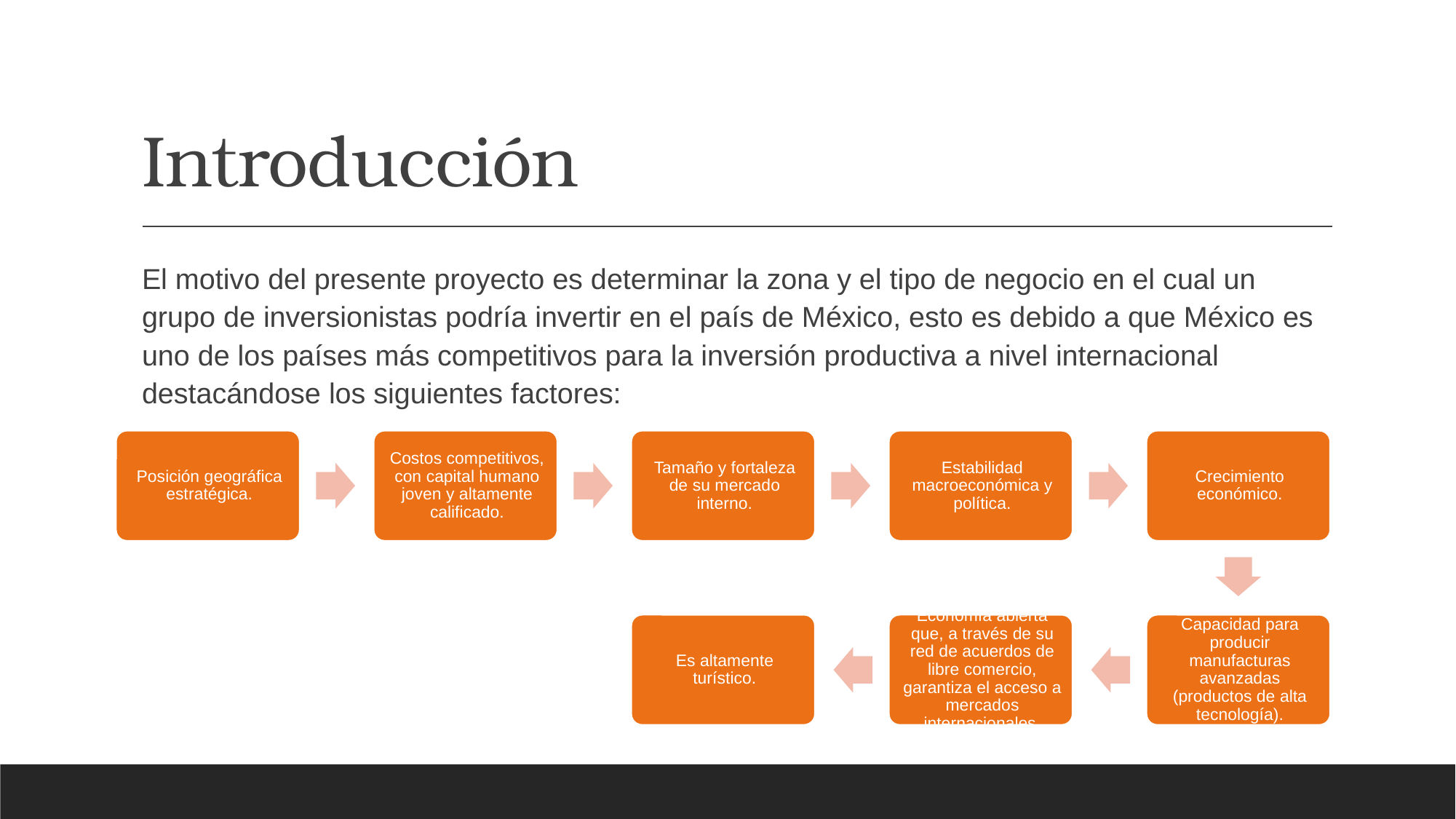

# Introducción
El motivo del presente proyecto es determinar la zona y el tipo de negocio en el cual un grupo de inversionistas podría invertir en el país de México, esto es debido a que México es uno de los países más competitivos para la inversión productiva a nivel internacional destacándose los siguientes factores:

Posición geográfica estratégica.

Costos competitivos, con capital humano joven y altamente calificado.

Tamaño y fortaleza de su mercado interno.

Estabilidad macroeconómica y política.

Crecimiento económico.

Capacidad para producir manufacturas avanzadas (productos de alta tecnología).

Economía abierta que, a través de su red de acuerdos de libre comercio, garantiza el acceso a mercados internacionales.

Es altamente turístico.